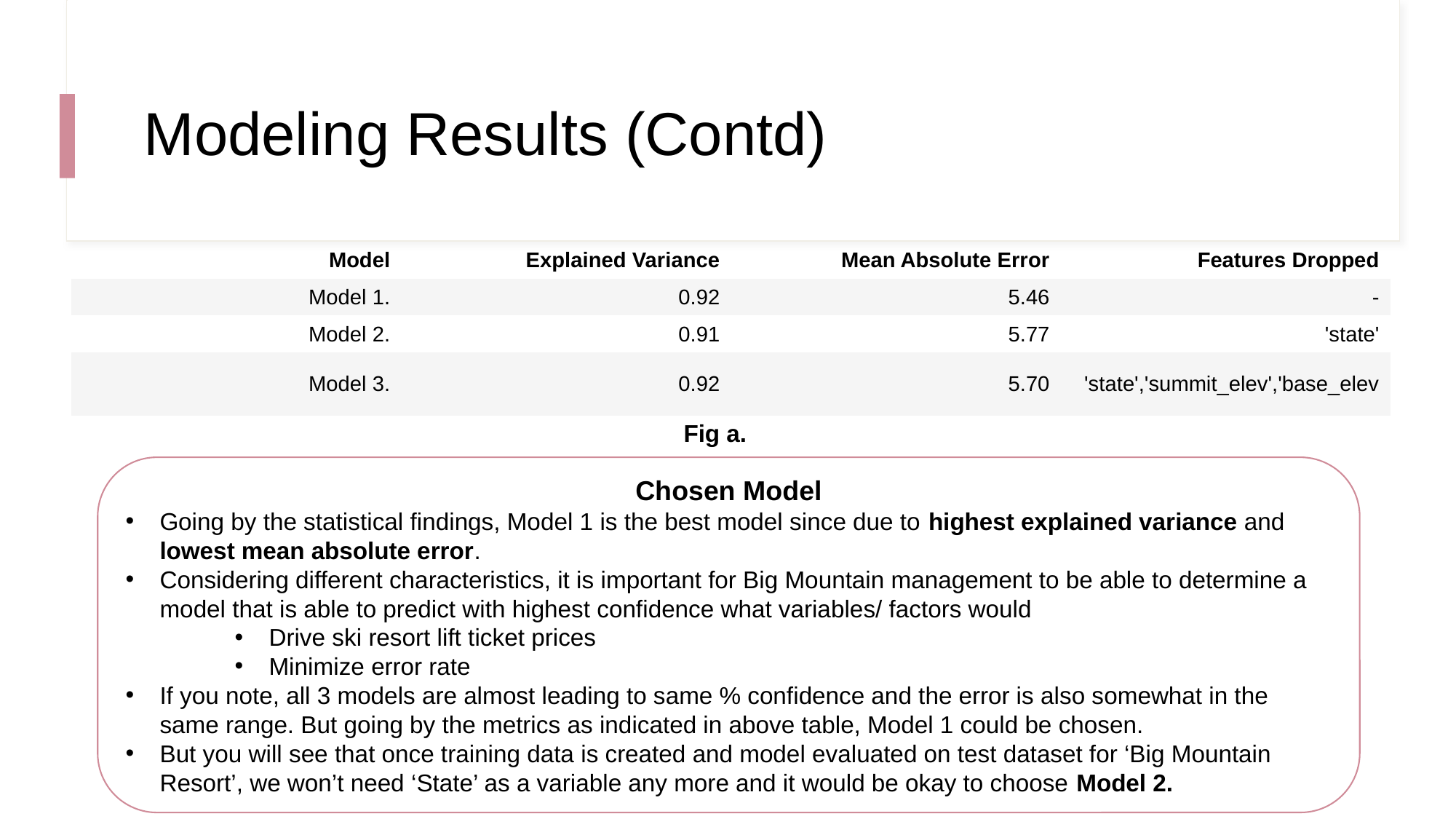

# Modeling Results (Contd)
| Model | Explained Variance | Mean Absolute Error | Features Dropped |
| --- | --- | --- | --- |
| Model 1. | 0.92 | 5.46 | - |
| Model 2. | 0.91 | 5.77 | 'state' |
| Model 3. | 0.92 | 5.70 | 'state','summit\_elev','base\_elev |
Fig a.
Chosen Model
Going by the statistical findings, Model 1 is the best model since due to highest explained variance and lowest mean absolute error.
Considering different characteristics, it is important for Big Mountain management to be able to determine a model that is able to predict with highest confidence what variables/ factors would
Drive ski resort lift ticket prices
Minimize error rate
If you note, all 3 models are almost leading to same % confidence and the error is also somewhat in the same range. But going by the metrics as indicated in above table, Model 1 could be chosen.
But you will see that once training data is created and model evaluated on test dataset for ‘Big Mountain Resort’, we won’t need ‘State’ as a variable any more and it would be okay to choose Model 2.